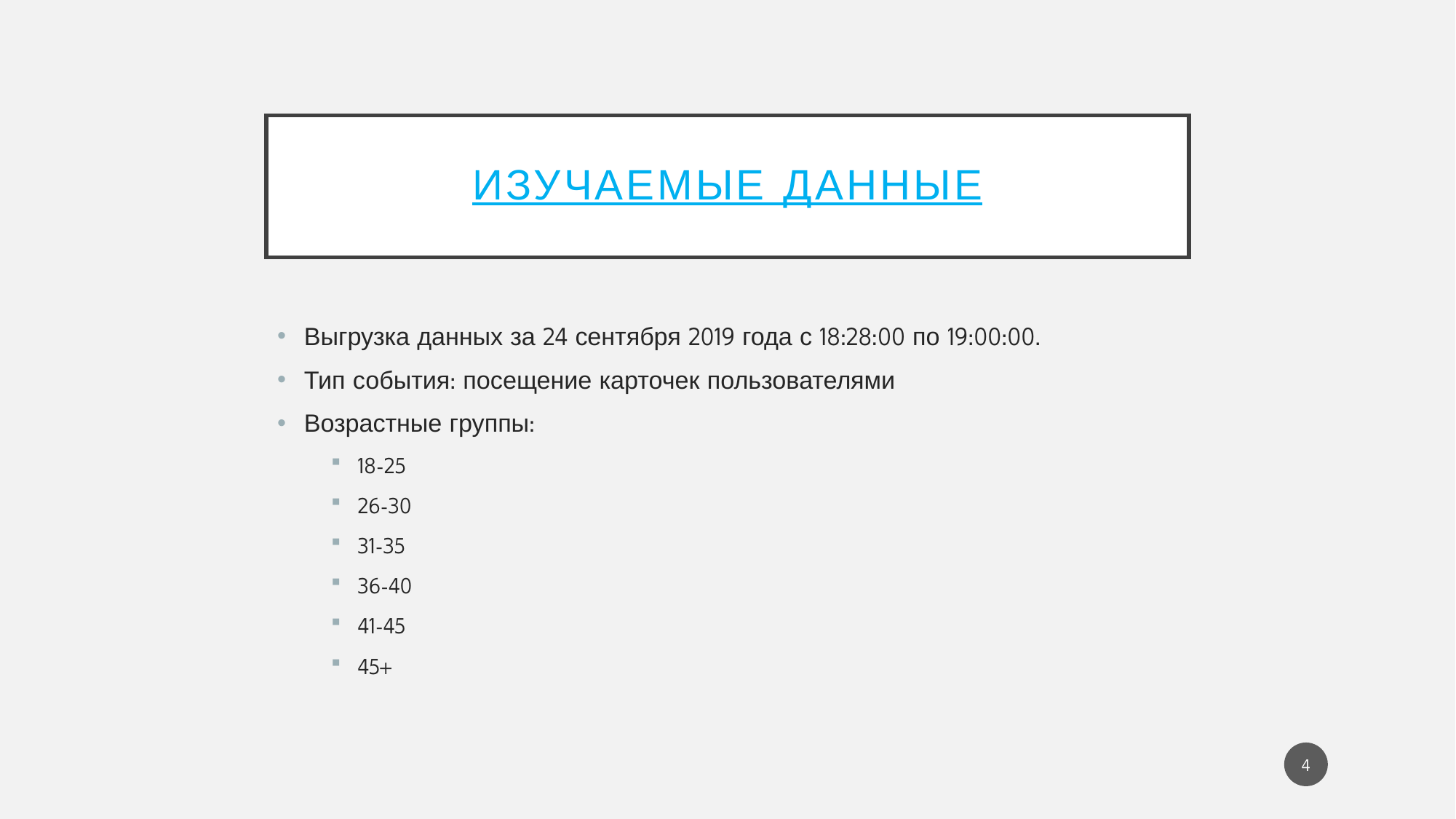

# Изучаемые данные
Выгрузка данных за 24 сентября 2019 года с 18:28:00 по 19:00:00.
Тип события: посещение карточек пользователями
Возрастные группы:
18-25
26-30
31-35
36-40
41-45
45+
4